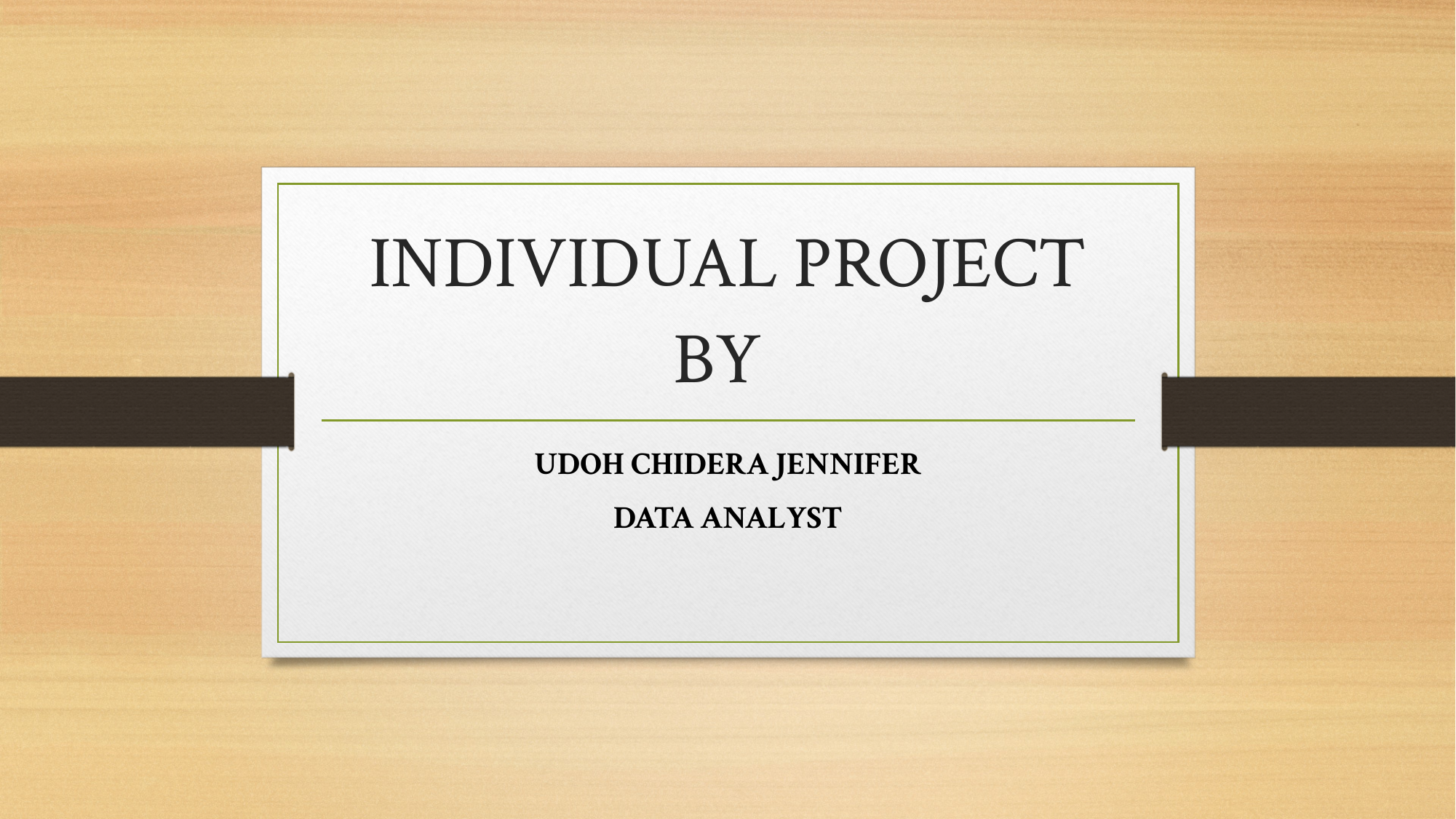

# INDIVIDUAL PROJECT BY
UDOH CHIDERA JENNIFER
DATA ANALYST